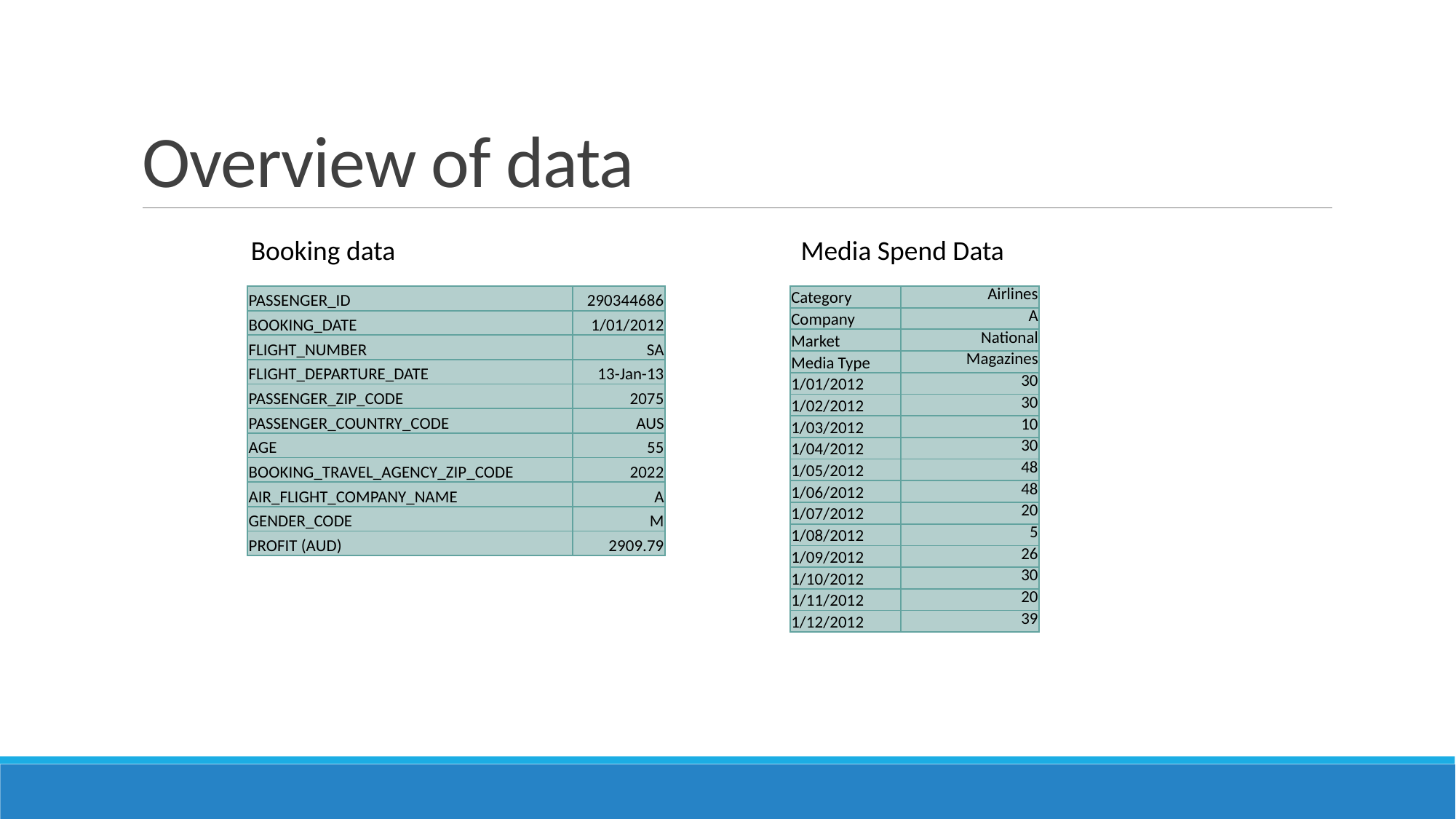

# Overview of data
Booking data
Media Spend Data
| PASSENGER\_ID | 290344686 |
| --- | --- |
| BOOKING\_DATE | 1/01/2012 |
| FLIGHT\_NUMBER | SA |
| FLIGHT\_DEPARTURE\_DATE | 13-Jan-13 |
| PASSENGER\_ZIP\_CODE | 2075 |
| PASSENGER\_COUNTRY\_CODE | AUS |
| AGE | 55 |
| BOOKING\_TRAVEL\_AGENCY\_ZIP\_CODE | 2022 |
| AIR\_FLIGHT\_COMPANY\_NAME | A |
| GENDER\_CODE | M |
| PROFIT (AUD) | 2909.79 |
| Category | Airlines |
| --- | --- |
| Company | A |
| Market | National |
| Media Type | Magazines |
| 1/01/2012 | 30 |
| 1/02/2012 | 30 |
| 1/03/2012 | 10 |
| 1/04/2012 | 30 |
| 1/05/2012 | 48 |
| 1/06/2012 | 48 |
| 1/07/2012 | 20 |
| 1/08/2012 | 5 |
| 1/09/2012 | 26 |
| 1/10/2012 | 30 |
| 1/11/2012 | 20 |
| 1/12/2012 | 39 |